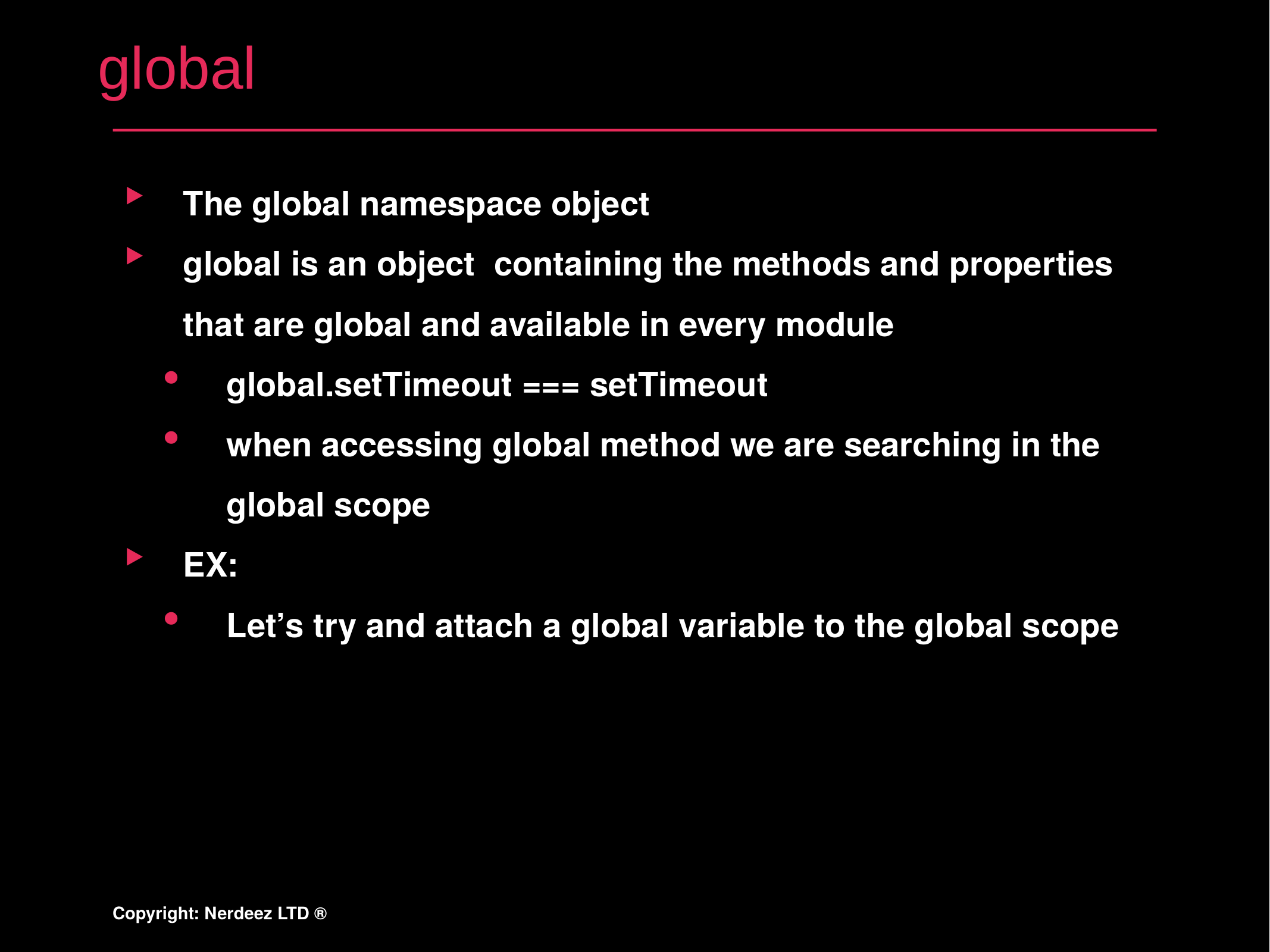

# global

The global namespace object
global is an object  containing the methods and properties that are global and available in every module
global.setTimeout === setTimeout
when accessing global method we are searching in the global scope
EX:
Let’s try and attach a global variable to the global scope

Copyright: Nerdeez LTD ®